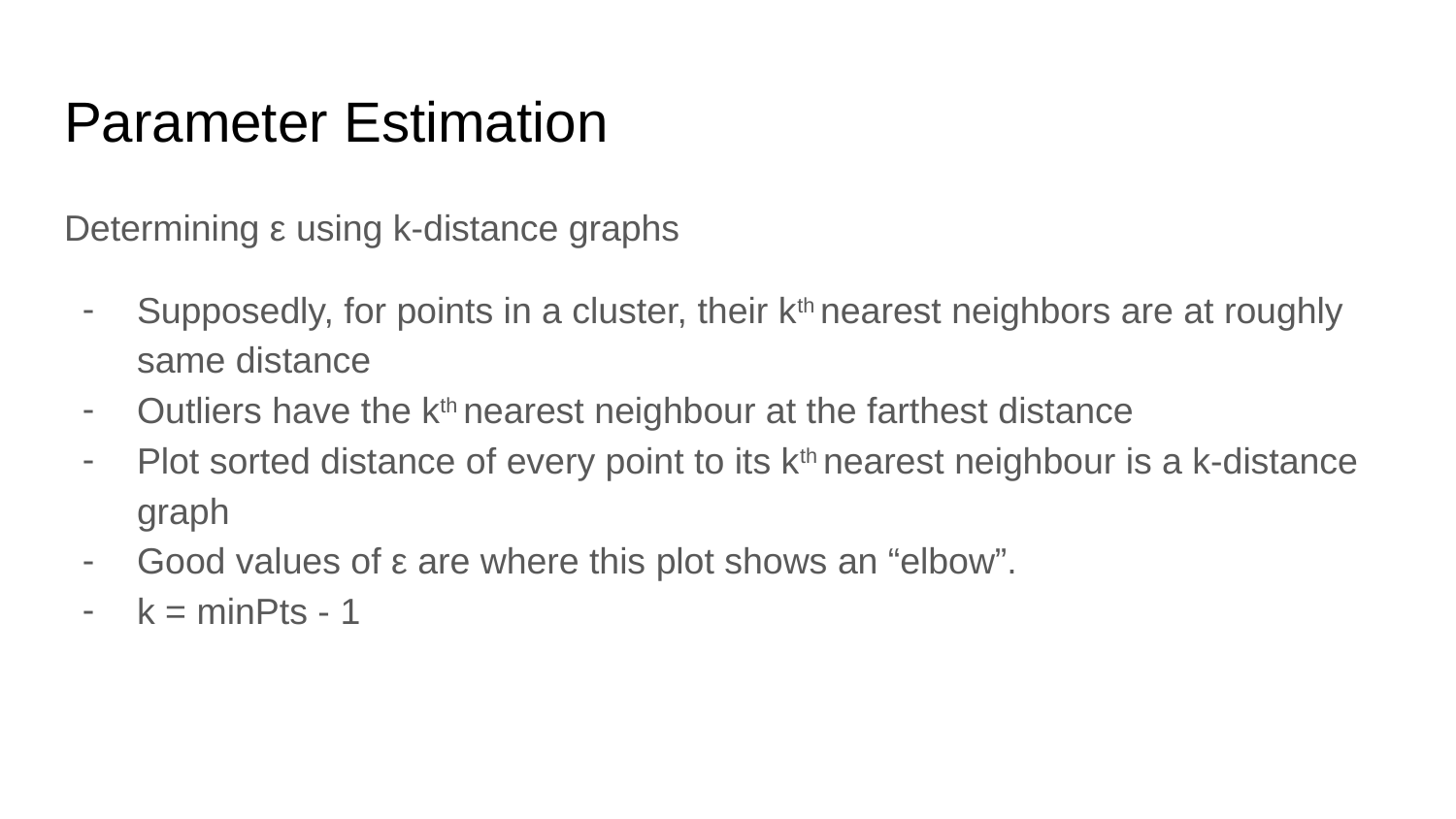

# Parameter Estimation
Determining ε using k-distance graphs
Supposedly, for points in a cluster, their kth nearest neighbors are at roughly same distance
Outliers have the kth nearest neighbour at the farthest distance
Plot sorted distance of every point to its kth nearest neighbour is a k-distance graph
Good values of ε are where this plot shows an “elbow”.
k = minPts - 1